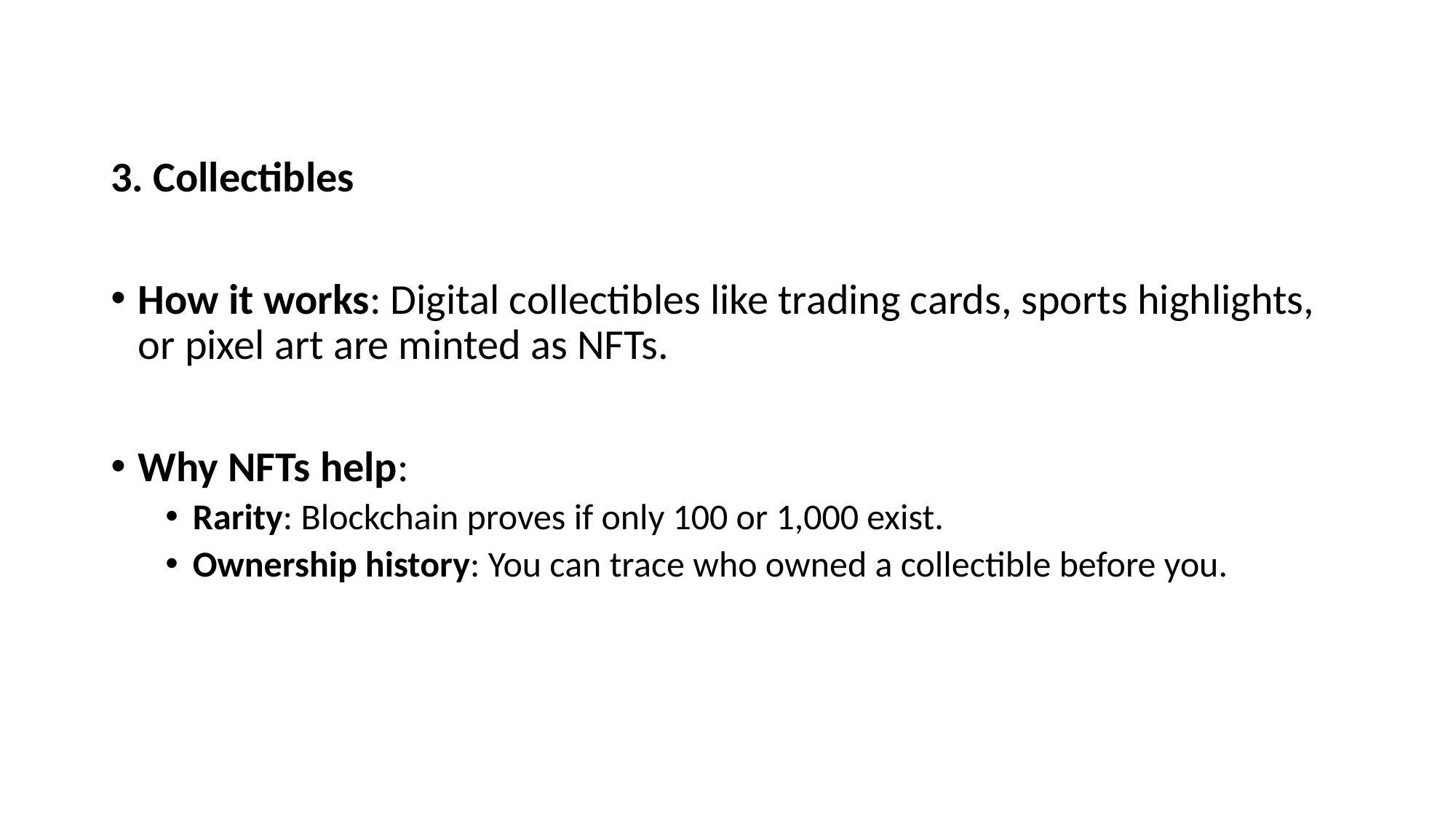

3. Collectibles

How it works: Digital collectibles like trading cards, sports highlights, or pixel art are minted as NFTs.

Why NFTs help:
Rarity: Blockchain proves if only 100 or 1,000 exist.
Ownership history: You can trace who owned a collectible before you.